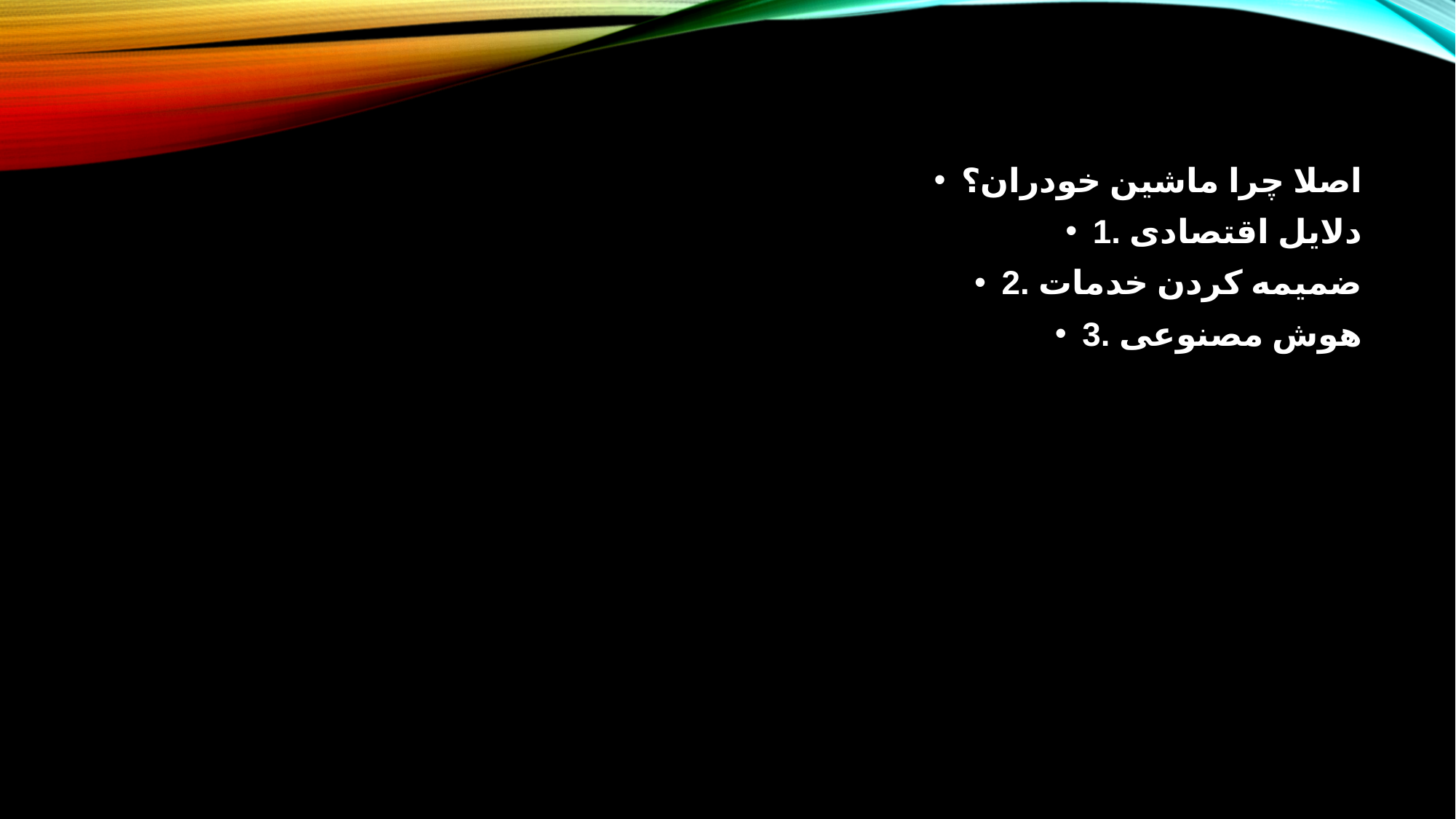

اصلا چرا ماشین خودران؟
1. دلایل اقتصادی
2. ضمیمه کردن خدمات
3. هوش مصنوعی